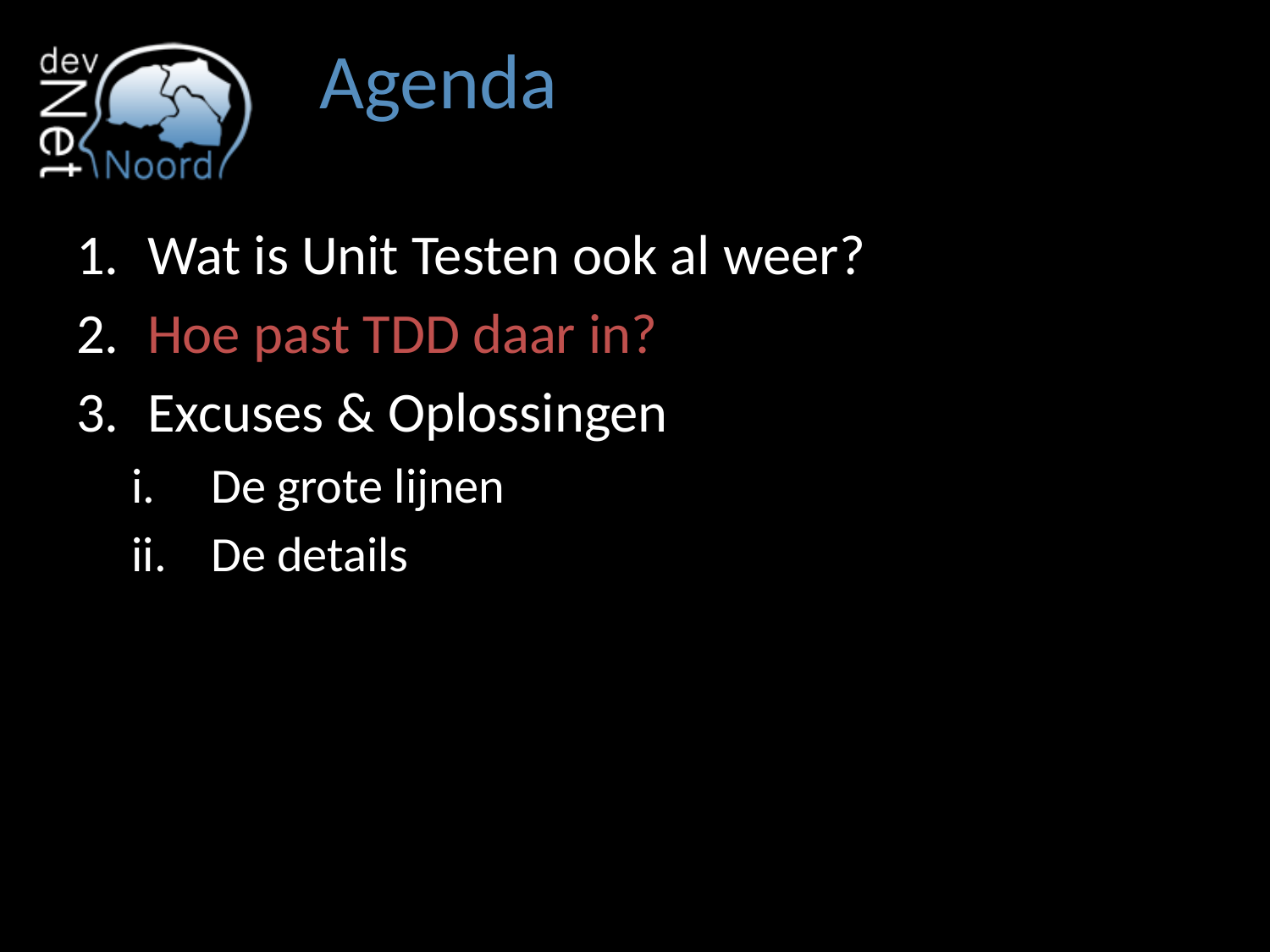

# Agenda
Wat is Unit Testen ook al weer?
Hoe past TDD daar in?
Excuses & Oplossingen
De grote lijnen
De details